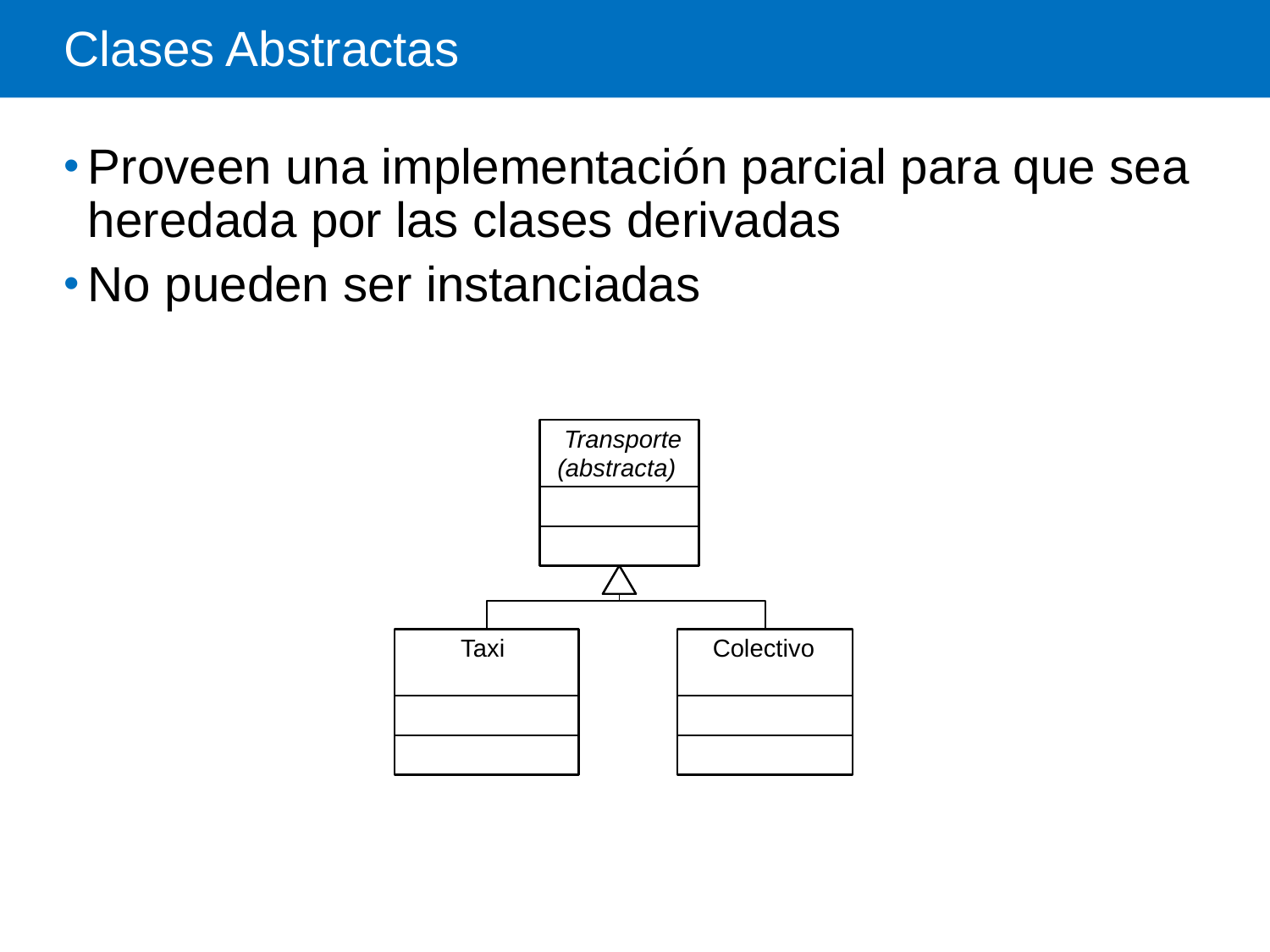

Clases Abstractas
Proveen una implementación parcial para que sea heredada por las clases derivadas
No pueden ser instanciadas

Transporte
(abstracta)

Taxi
Colectivo